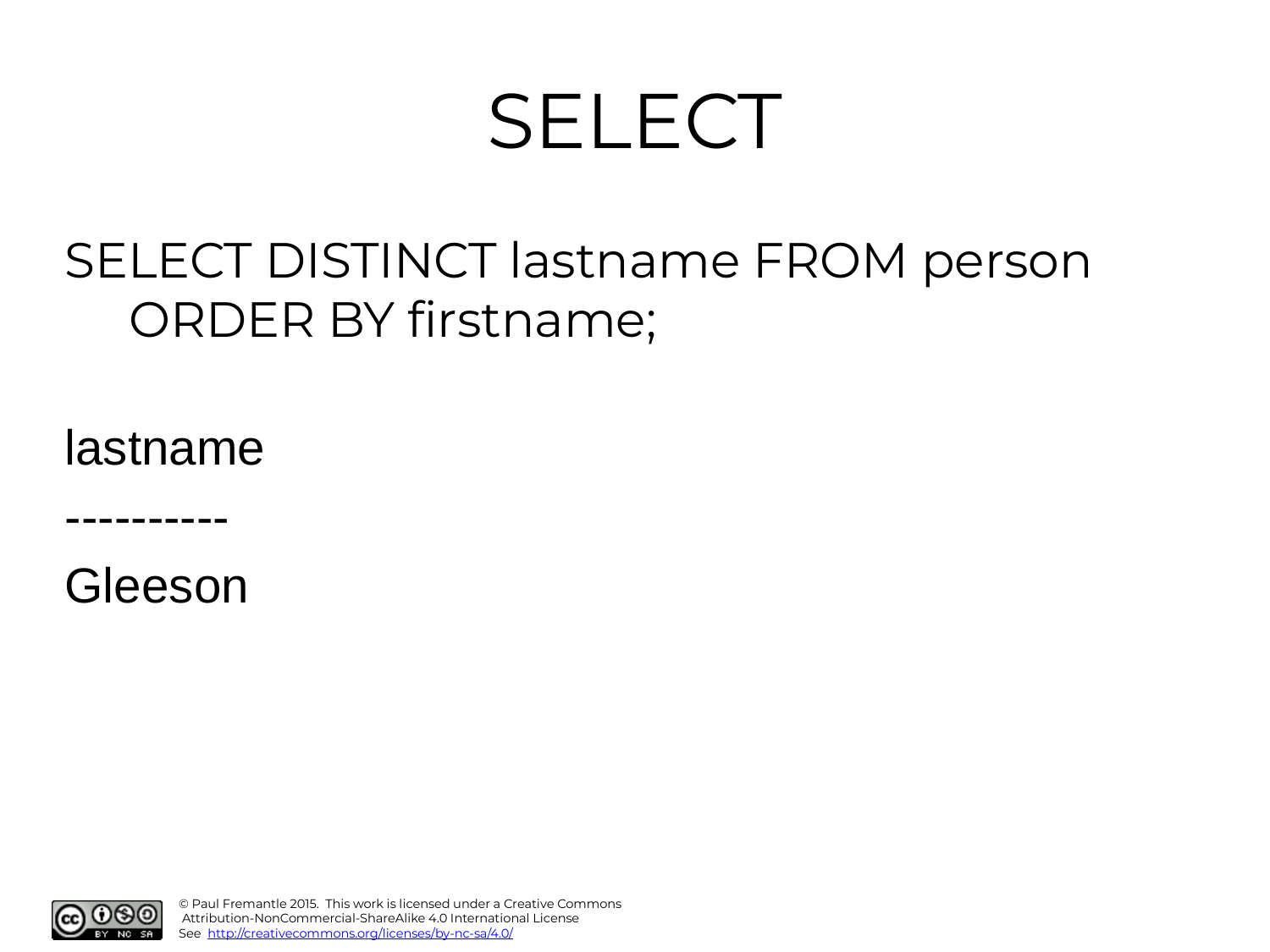

# SELECT
SELECT DISTINCT lastname FROM person
     ORDER BY firstname;
lastname
----------
Gleeson